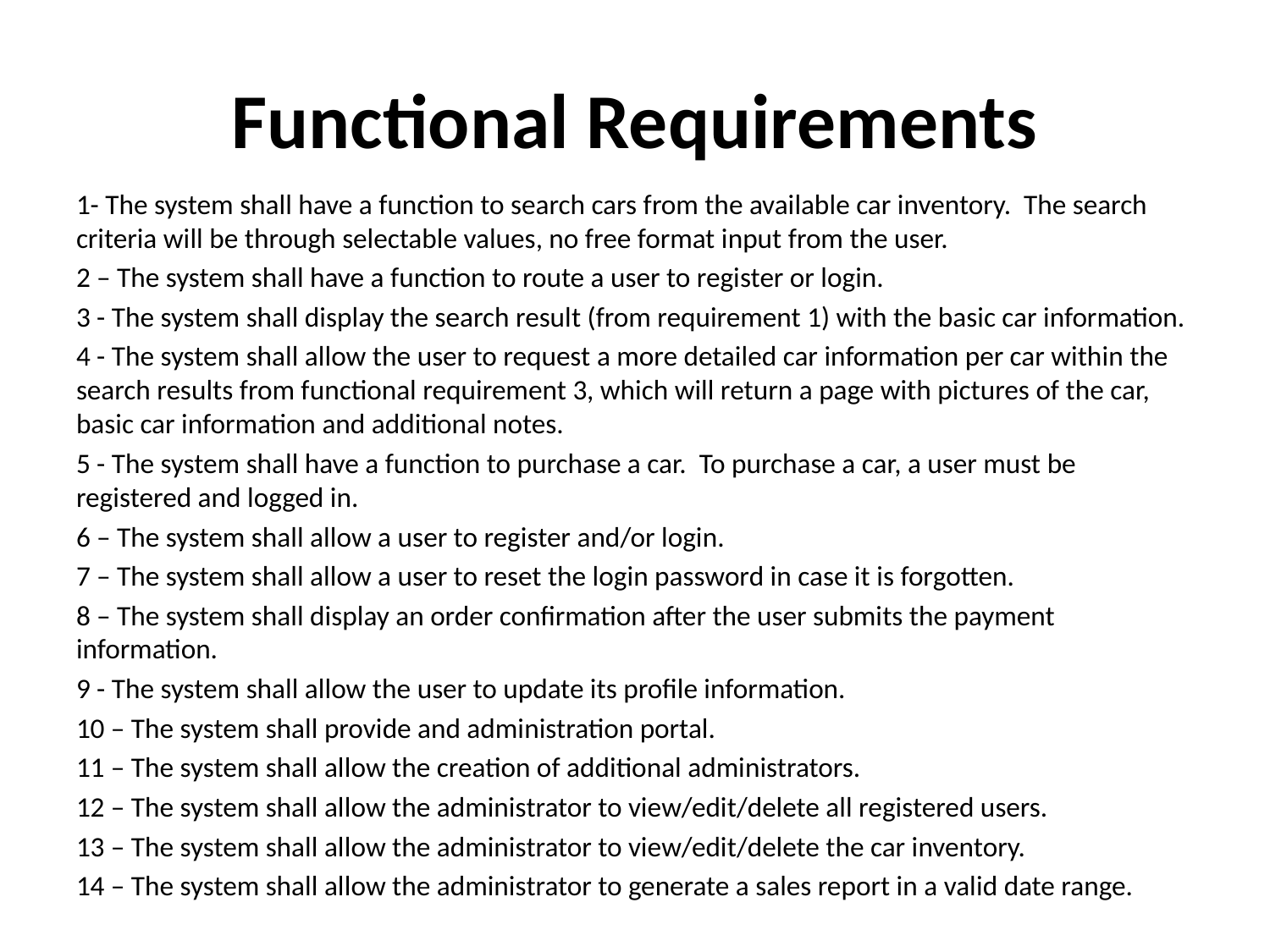

# Functional Requirements
1- The system shall have a function to search cars from the available car inventory.  The search criteria will be through selectable values, no free format input from the user.
2 – The system shall have a function to route a user to register or login.
3 - The system shall display the search result (from requirement 1) with the basic car information.
4 - The system shall allow the user to request a more detailed car information per car within the search results from functional requirement 3, which will return a page with pictures of the car, basic car information and additional notes.
5 - The system shall have a function to purchase a car.  To purchase a car, a user must be registered and logged in.
6 – The system shall allow a user to register and/or login.
7 – The system shall allow a user to reset the login password in case it is forgotten.
8 – The system shall display an order confirmation after the user submits the payment information.
9 - The system shall allow the user to update its profile information.
10 – The system shall provide and administration portal.
11 – The system shall allow the creation of additional administrators.
12 – The system shall allow the administrator to view/edit/delete all registered users.
13 – The system shall allow the administrator to view/edit/delete the car inventory.
14 – The system shall allow the administrator to generate a sales report in a valid date range.